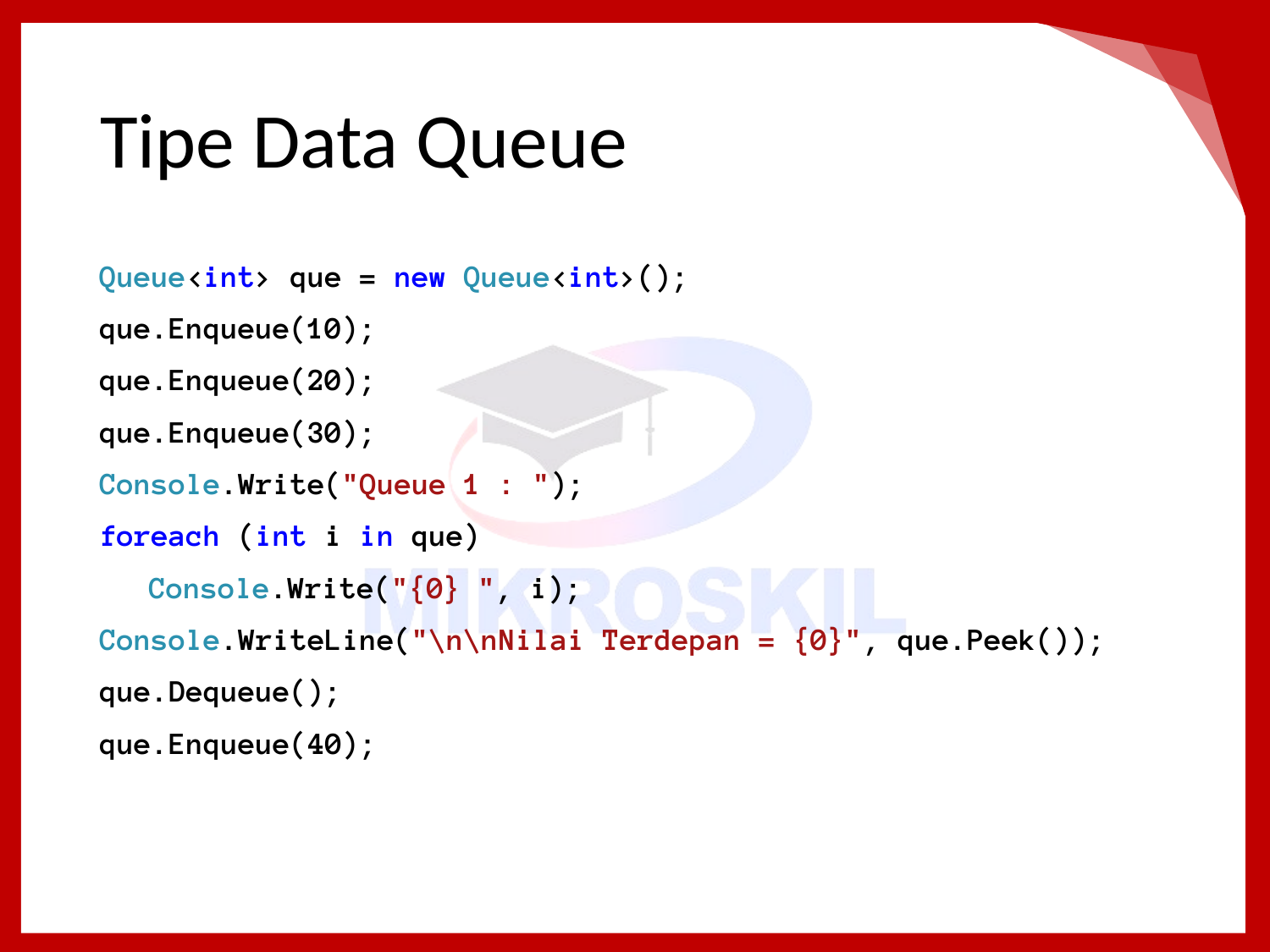

# Tipe Data Queue
Queue<int> que = new Queue<int>();
que.Enqueue(10);
que.Enqueue(20);
que.Enqueue(30);
Console.Write("Queue 1 : ");
foreach (int i in que)
Console.Write("{0} ", i);
Console.WriteLine("\n\nNilai Terdepan = {0}", que.Peek());
que.Dequeue();
que.Enqueue(40);